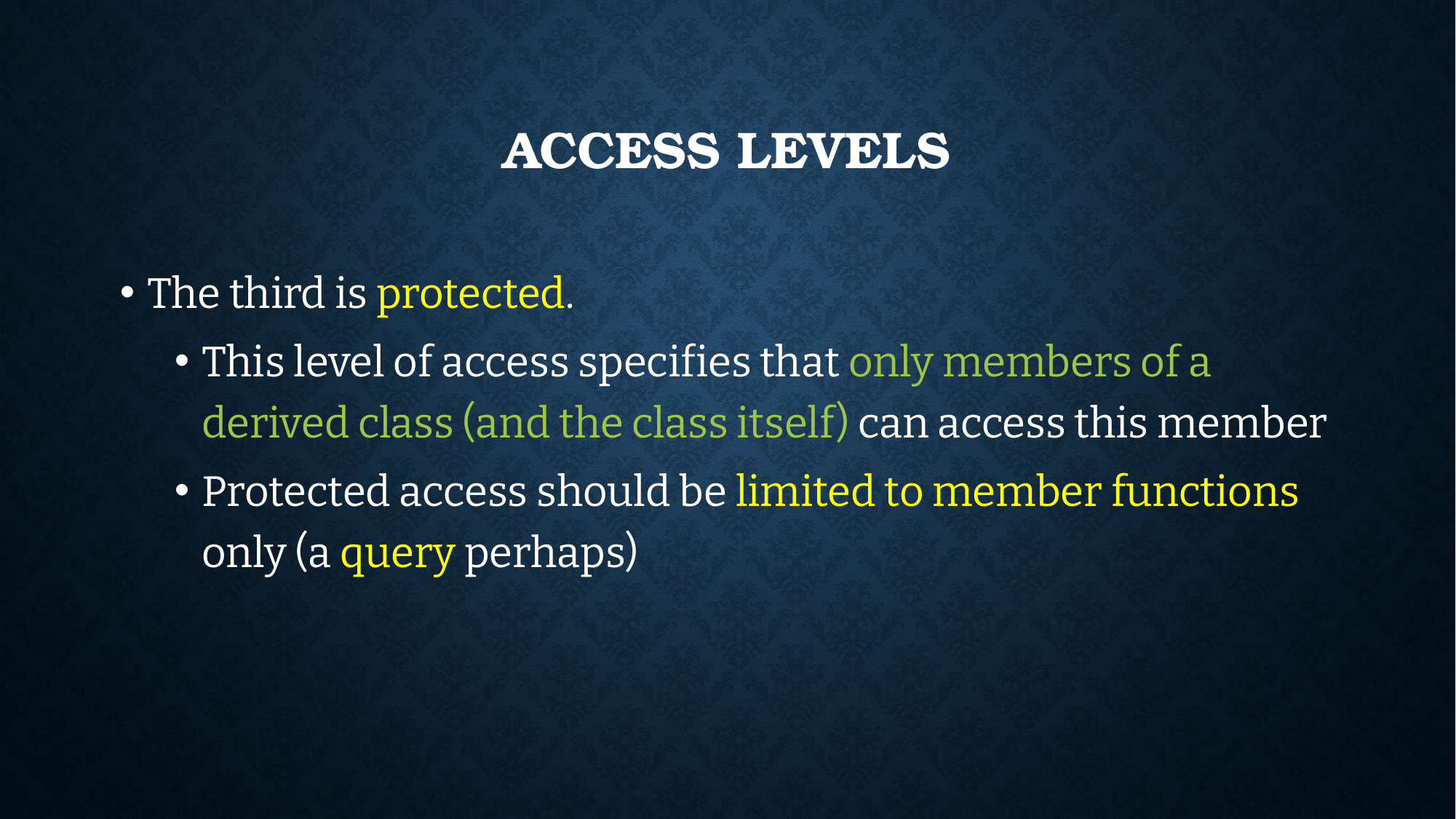

# Access Levels
The third is protected.
This level of access specifies that only members of a derived class (and the class itself) can access this member
Protected access should be limited to member functions only (a query perhaps)